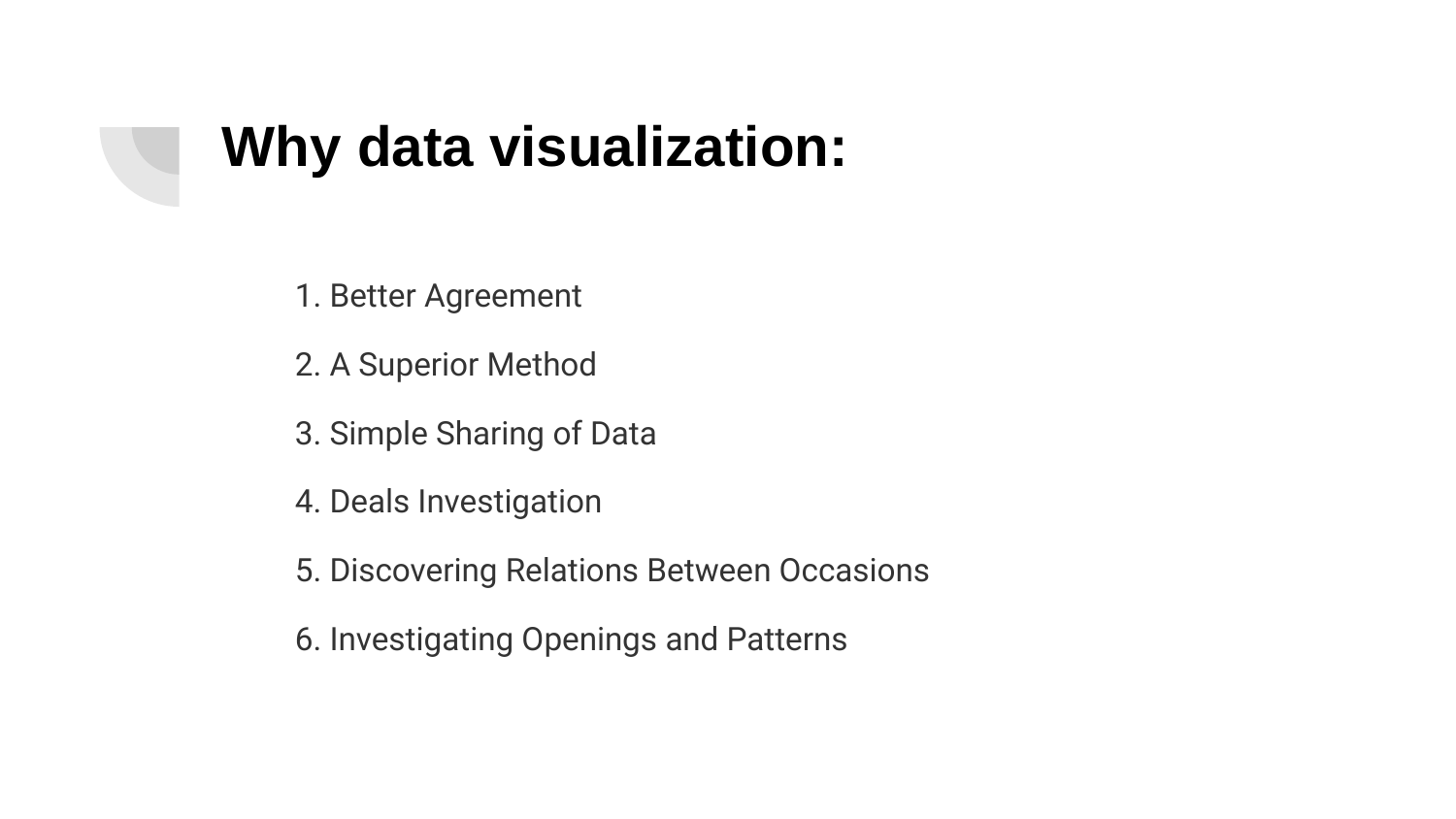

# Why data visualization:
1. Better Agreement
2. A Superior Method
3. Simple Sharing of Data
4. Deals Investigation
5. Discovering Relations Between Occasions
6. Investigating Openings and Patterns